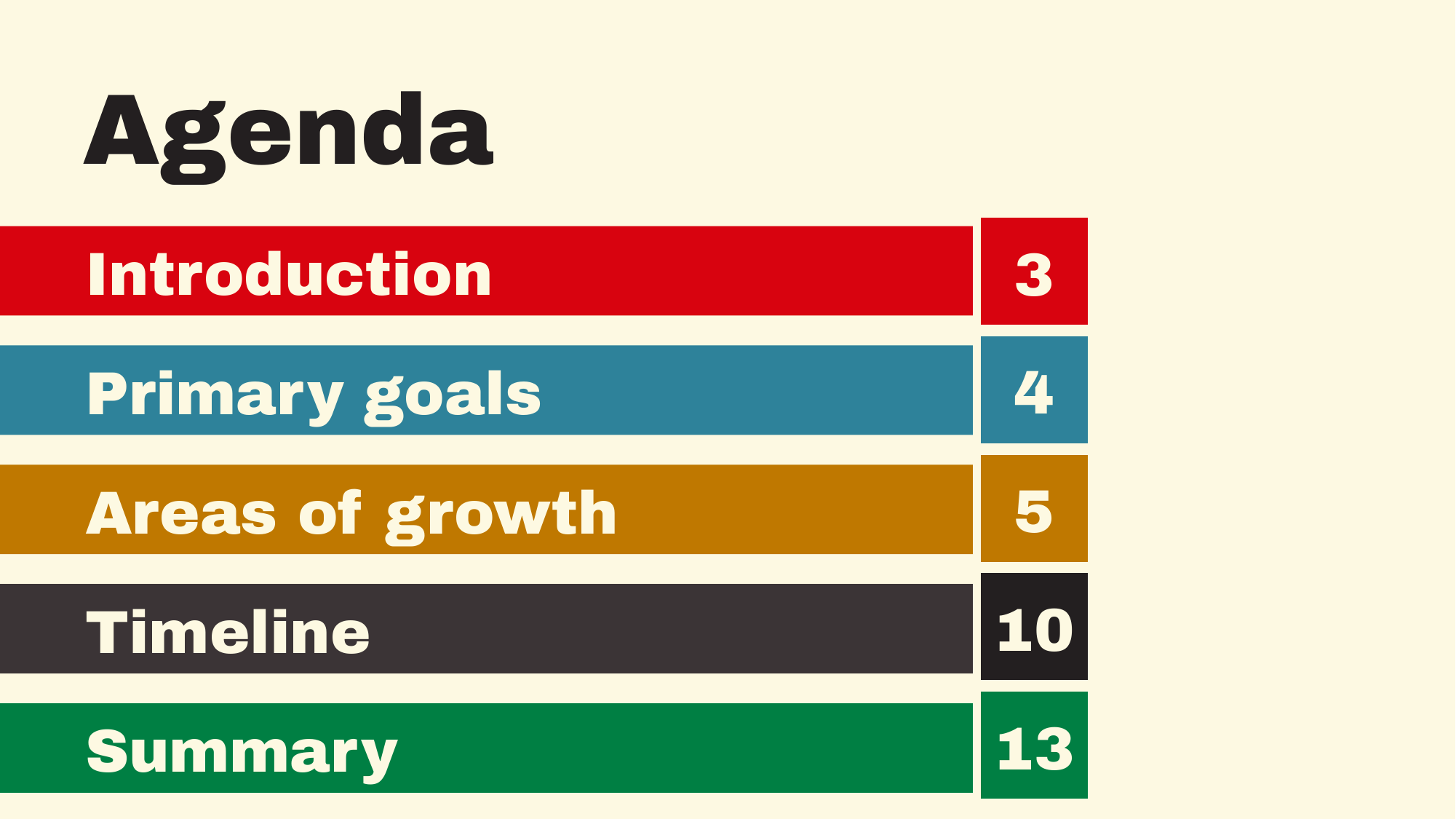

# Agenda
3
Introduction
4
Primary goals
5
Areas of growth
10
Timeline
13
Summary